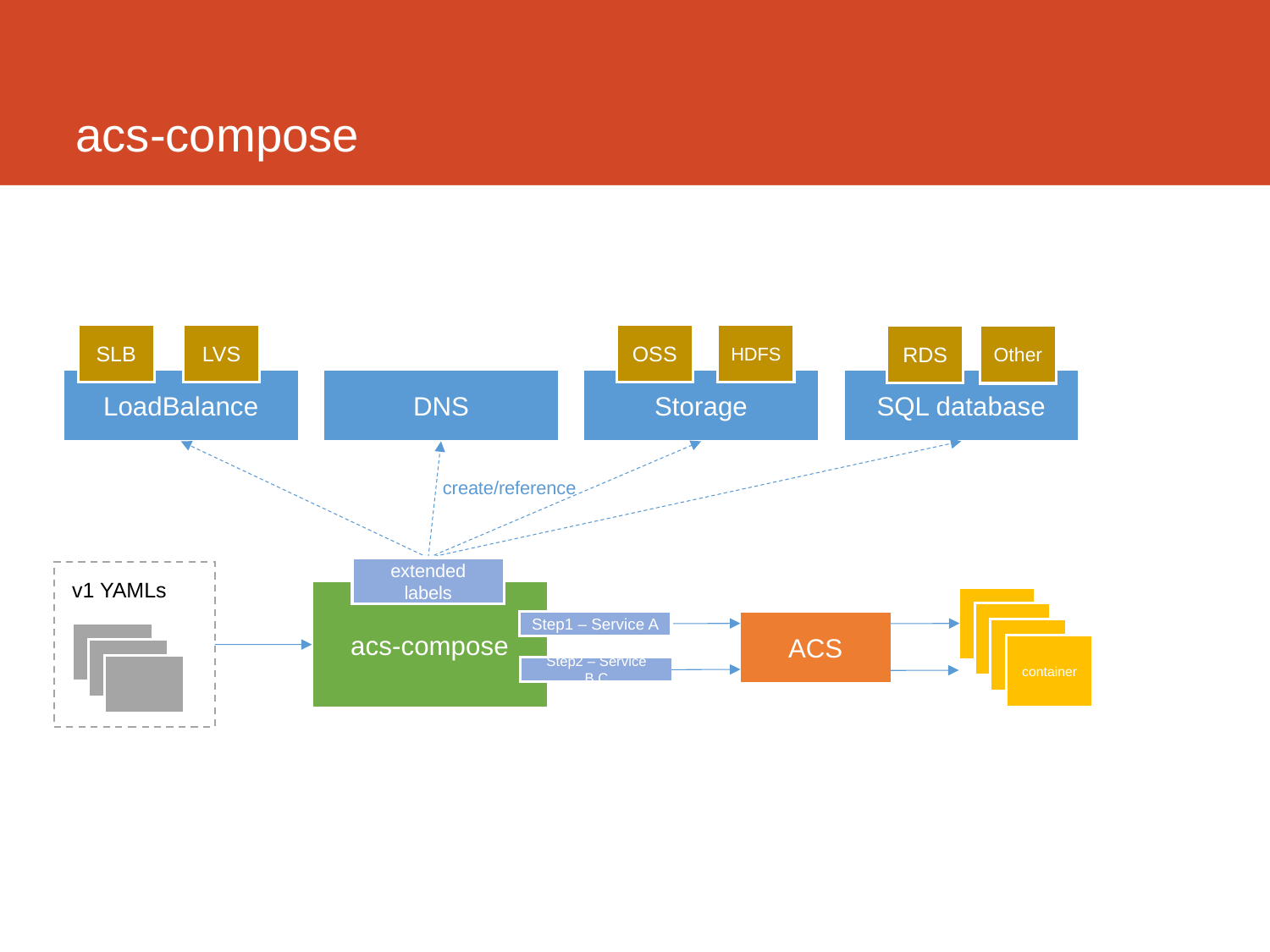

# acs-compose
LVS
OSS
HDFS
SLB
RDS
Other
DNS
Storage
SQL database
LoadBalance
create/reference
extended labels

v1 YAMLs
acs-compose

Step1 – Service A
ACS

container

Step2 – Service B,C